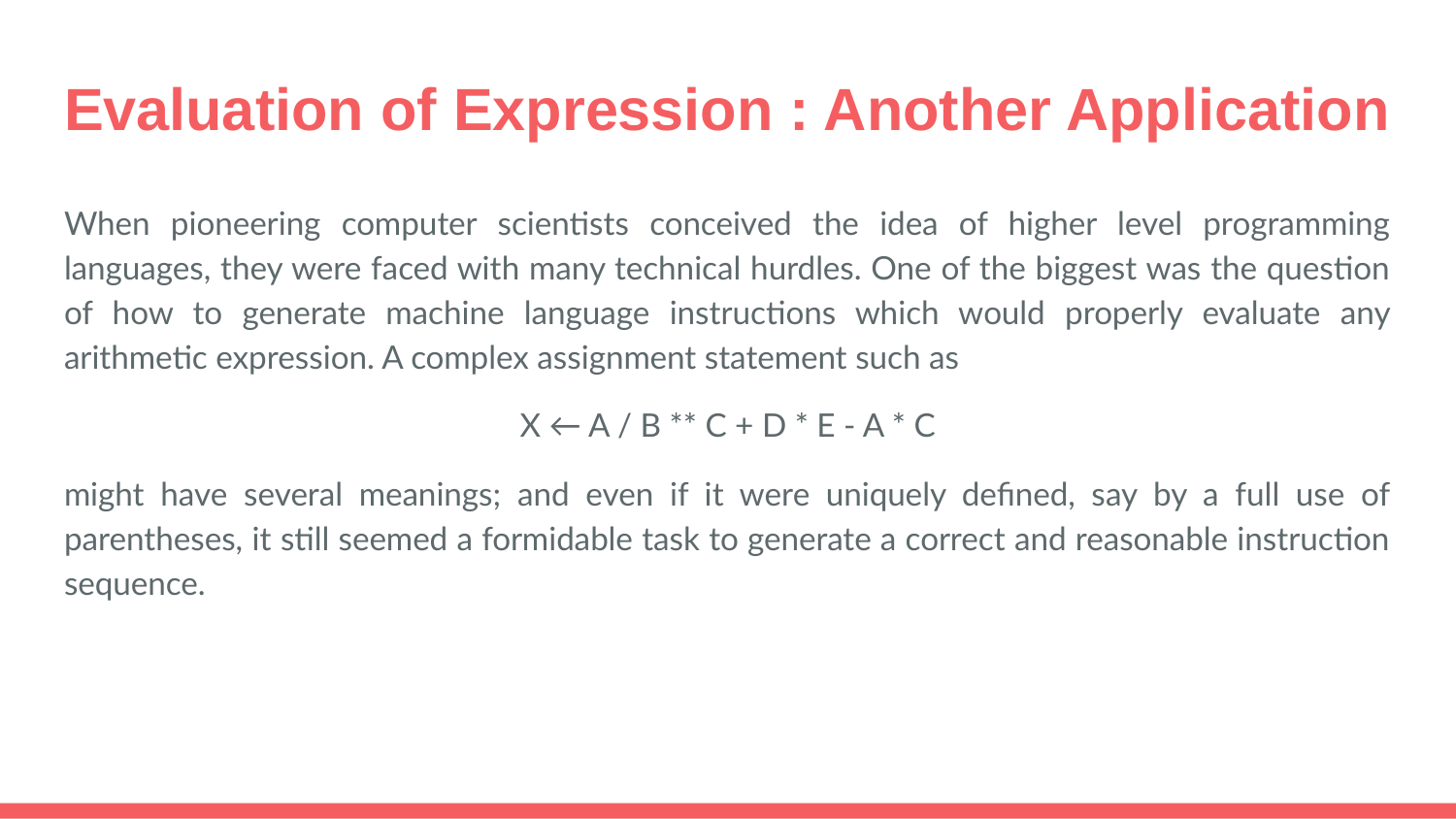

# Evaluation of Expression : Another Application
When pioneering computer scientists conceived the idea of higher level programming languages, they were faced with many technical hurdles. One of the biggest was the question of how to generate machine language instructions which would properly evaluate any arithmetic expression. A complex assignment statement such as
X ← A / B ** C + D * E - A * C
might have several meanings; and even if it were uniquely defined, say by a full use of parentheses, it still seemed a formidable task to generate a correct and reasonable instruction sequence.